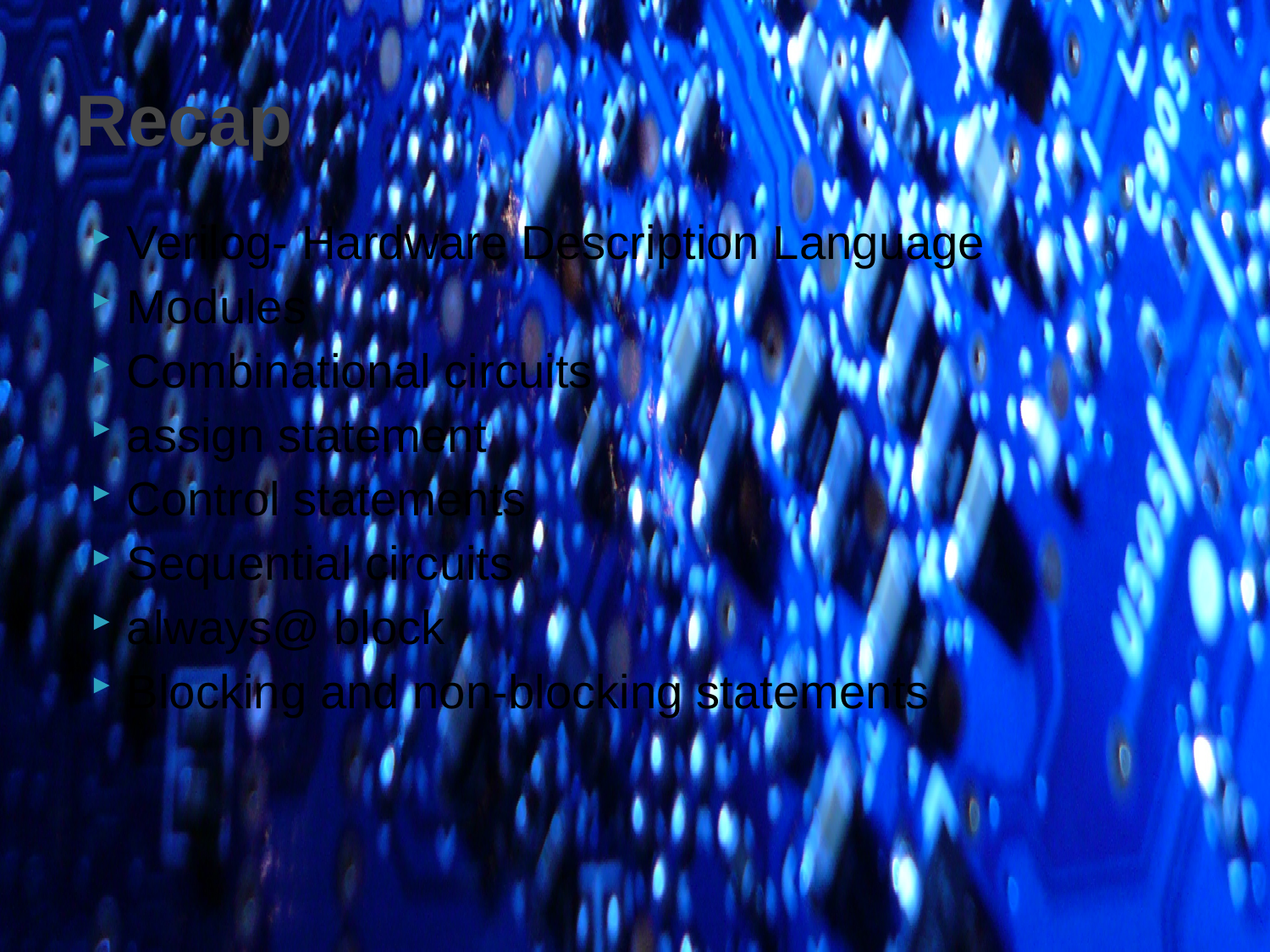

# Recap
Verilog- Hardware Description Language
Modules
Combinational circuits
assign statement
Control statements
Sequential circuits
always@ block
Blocking and non-blocking statements